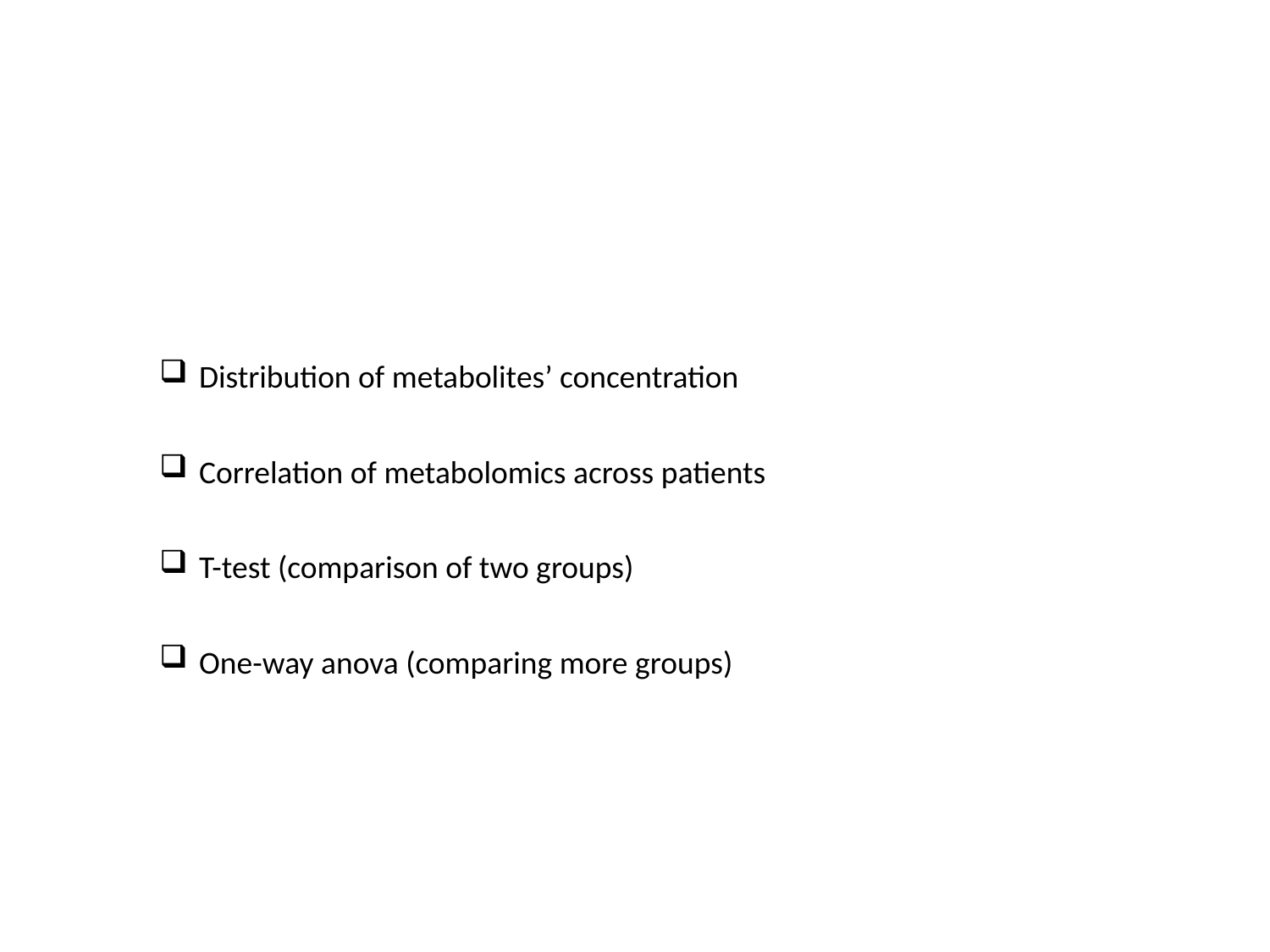

Distribution of metabolites’ concentration
Correlation of metabolomics across patients
T-test (comparison of two groups)
One-way anova (comparing more groups)